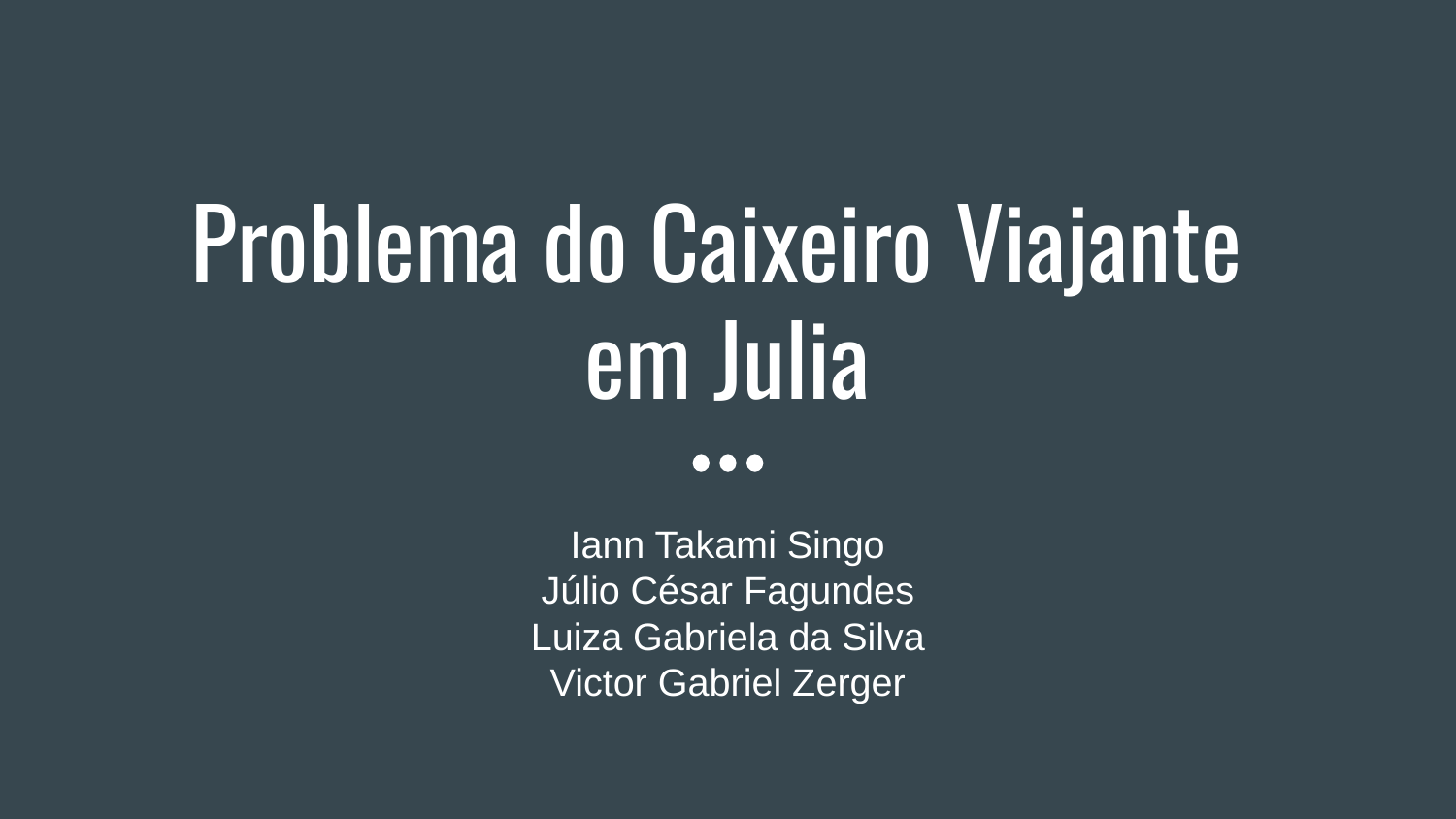

# Problema do Caixeiro Viajante
em Julia
Iann Takami Singo
Júlio César Fagundes
Luiza Gabriela da Silva
Victor Gabriel Zerger